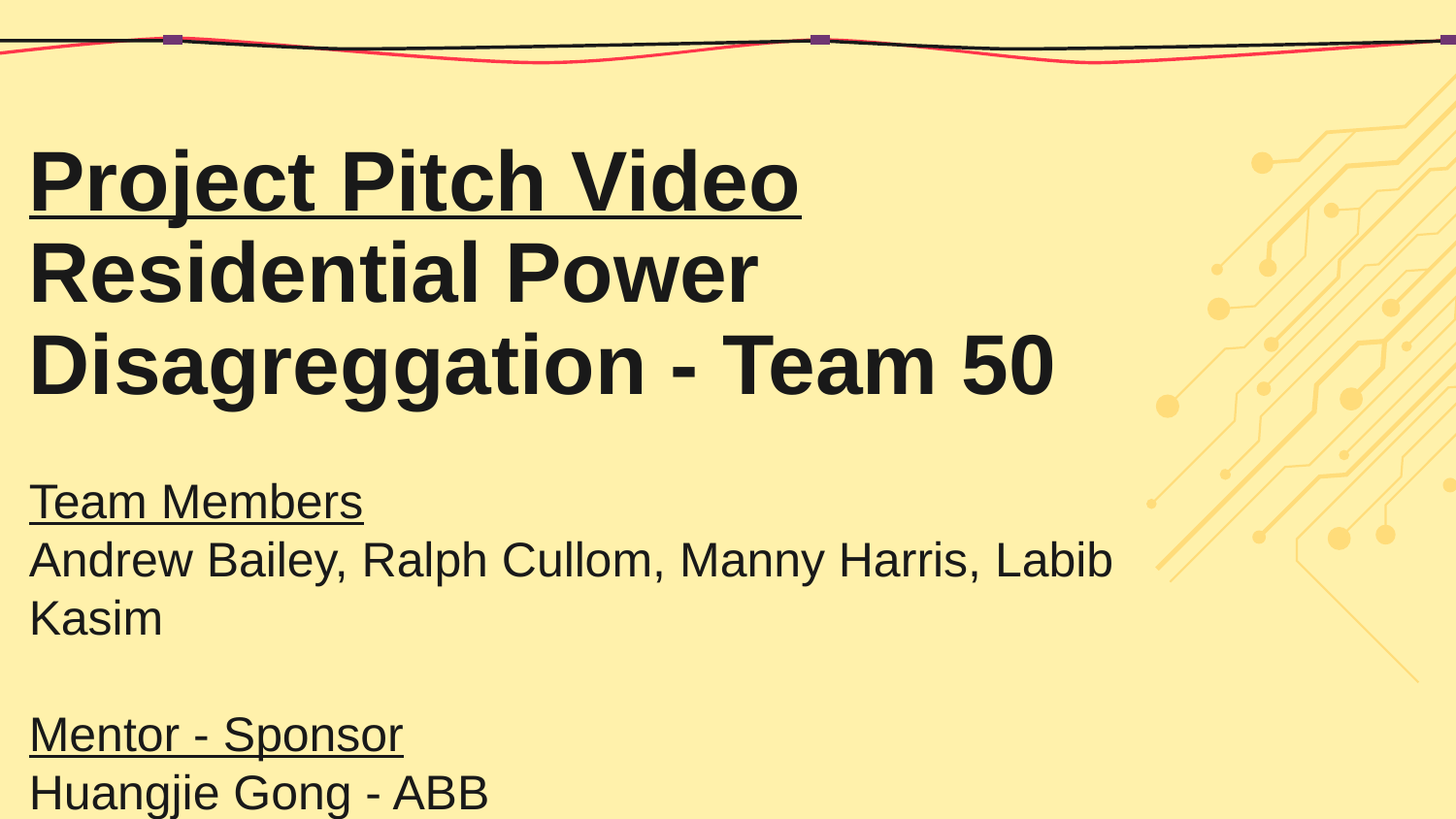

# Project Pitch Video
Residential Power Disagreggation - Team 50
Team Members
Andrew Bailey, Ralph Cullom, Manny Harris, Labib Kasim

Mentor - Sponsor
Huangjie Gong - ABB